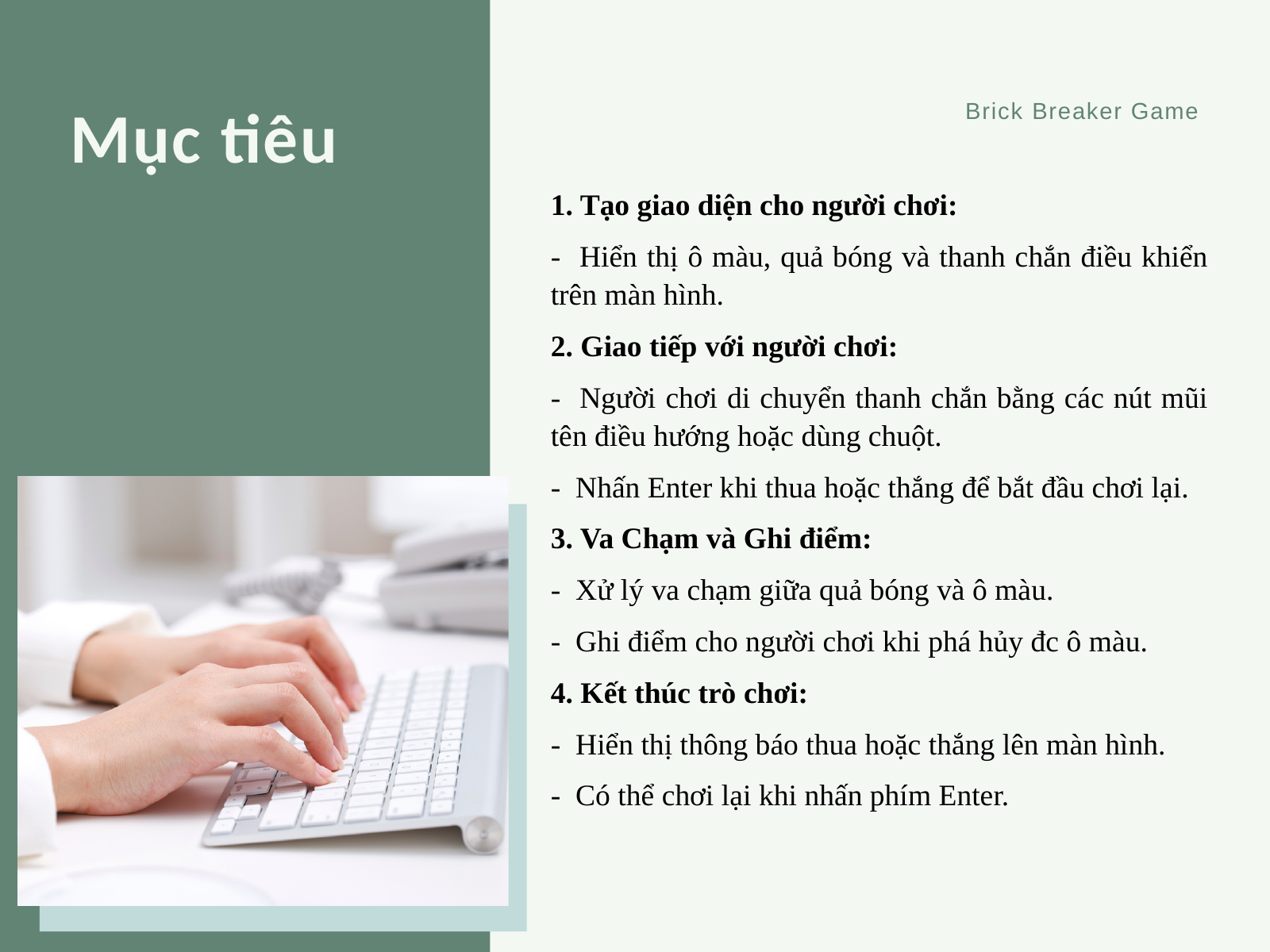

Brick Breaker Game
Mục tiêu
1. Tạo giao diện cho người chơi:
-  Hiển thị ô màu, quả bóng và thanh chắn điều khiển trên màn hình.
2. Giao tiếp với người chơi:
-  Người chơi di chuyển thanh chắn bằng các nút mũi tên điều hướng hoặc dùng chuột.
-  Nhấn Enter khi thua hoặc thắng để bắt đầu chơi lại.
3. Va Chạm và Ghi điểm:
-  Xử lý va chạm giữa quả bóng và ô màu.
-  Ghi điểm cho người chơi khi phá hủy đc ô màu.
4. Kết thúc trò chơi:
-  Hiển thị thông báo thua hoặc thắng lên màn hình.
-  Có thể chơi lại khi nhấn phím Enter.